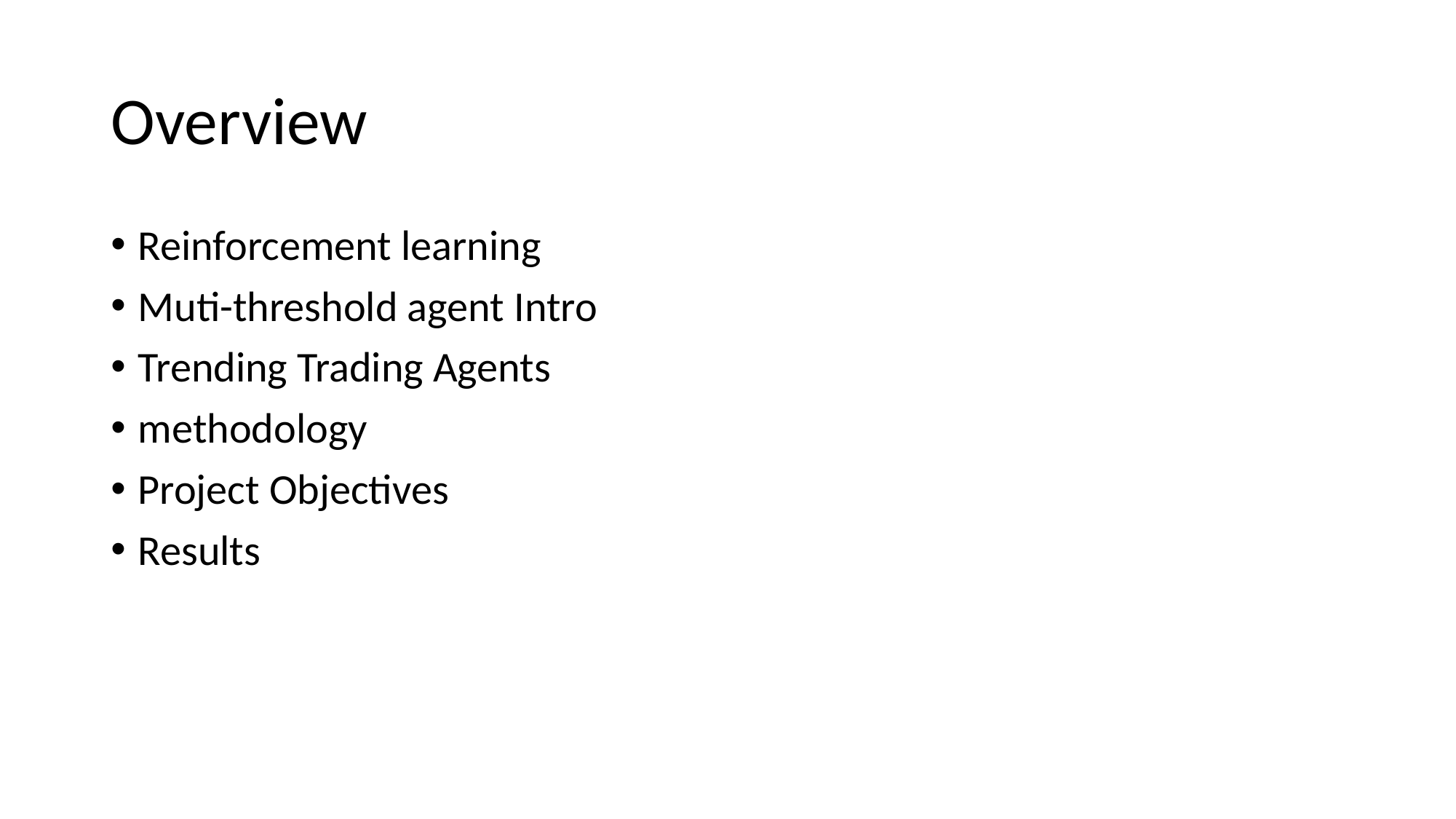

# Overview
Reinforcement learning
Muti-threshold agent Intro
Trending Trading Agents
methodology
Project Objectives
Results